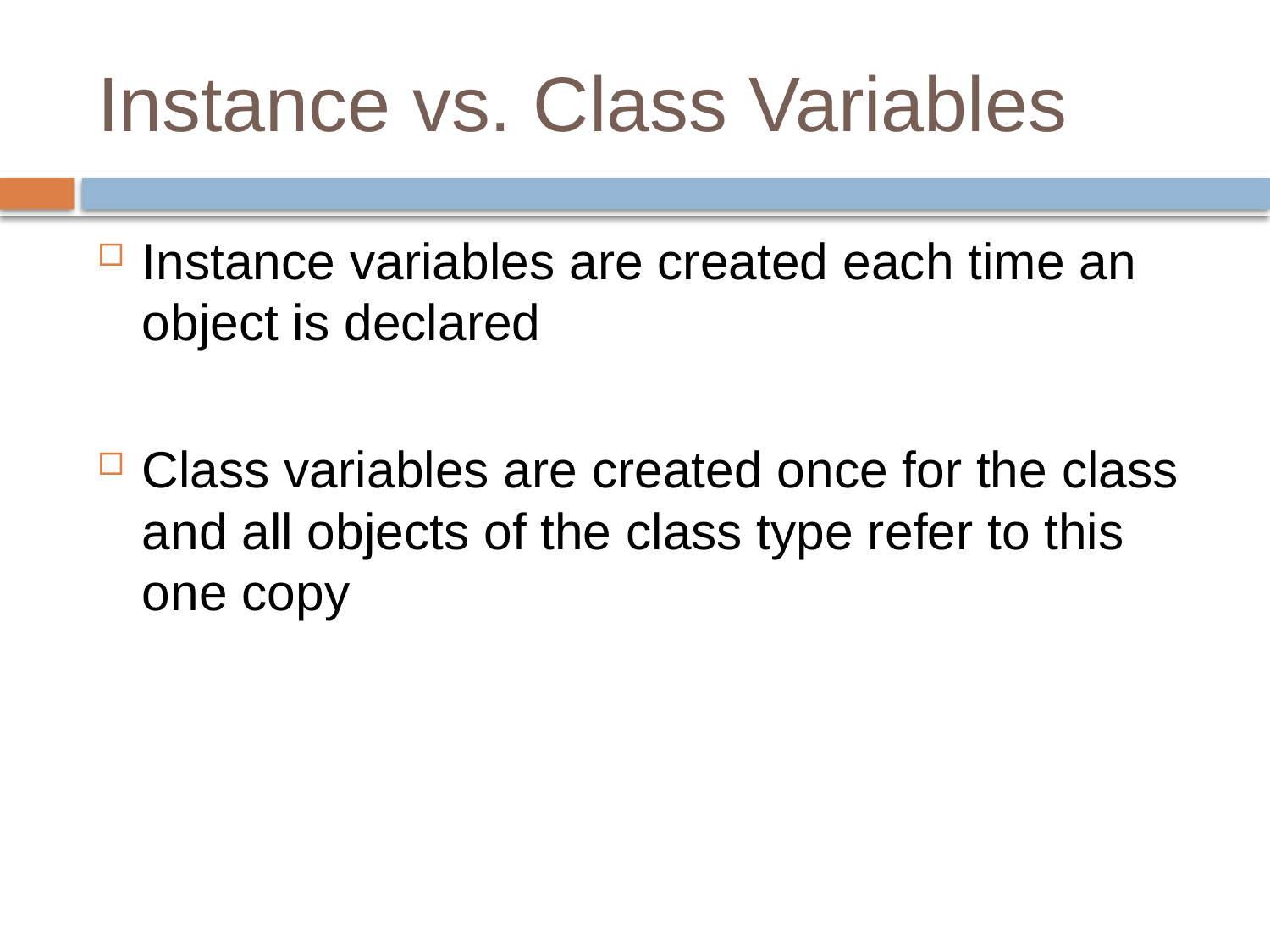

# Instance vs. Class Variables
Instance variables are created each time an object is declared

Class variables are created once for the class and all objects of the class type refer to this one copy